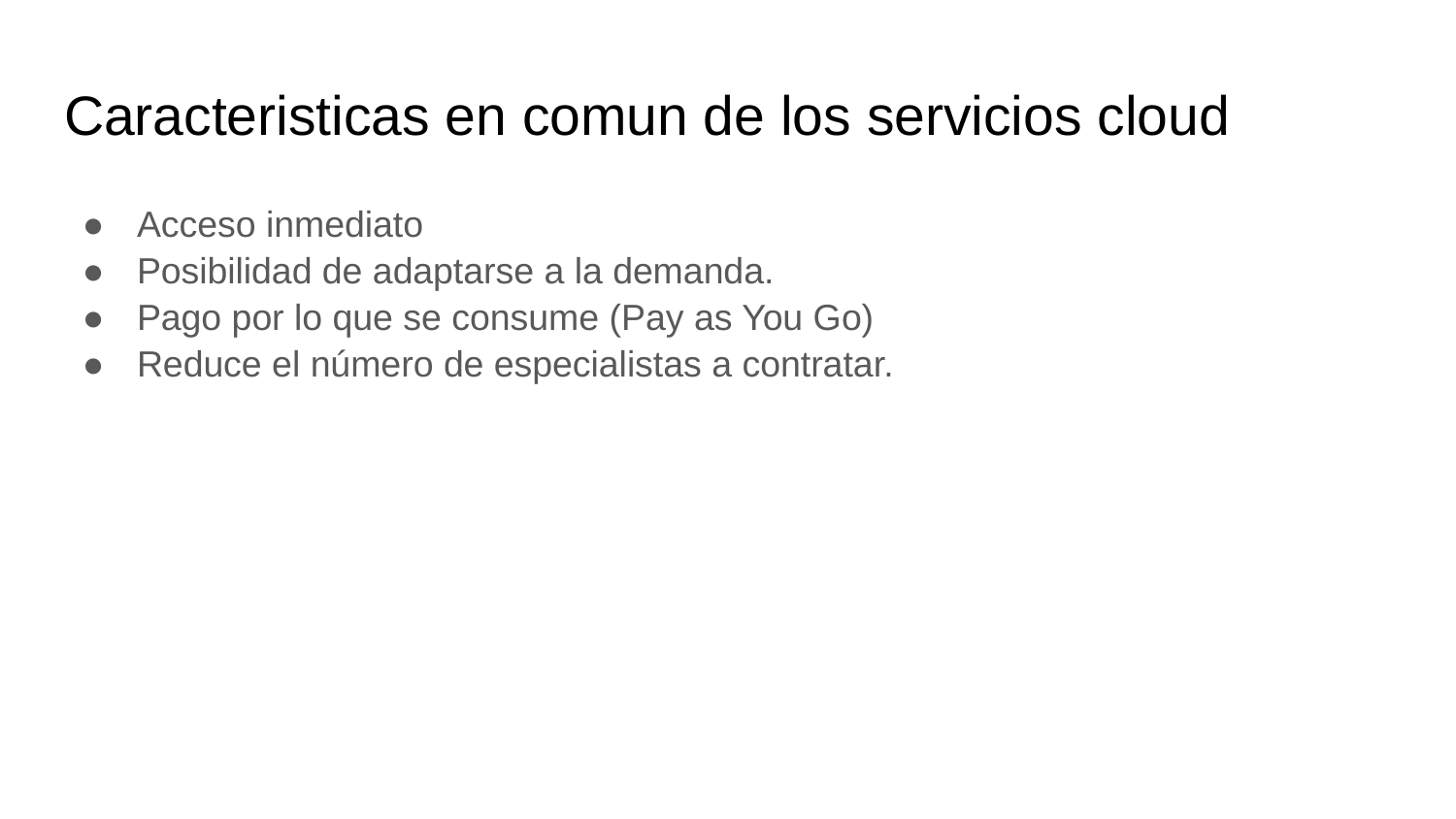

# Caracteristicas en comun de los servicios cloud
Acceso inmediato
Posibilidad de adaptarse a la demanda.
Pago por lo que se consume (Pay as You Go)
Reduce el número de especialistas a contratar.